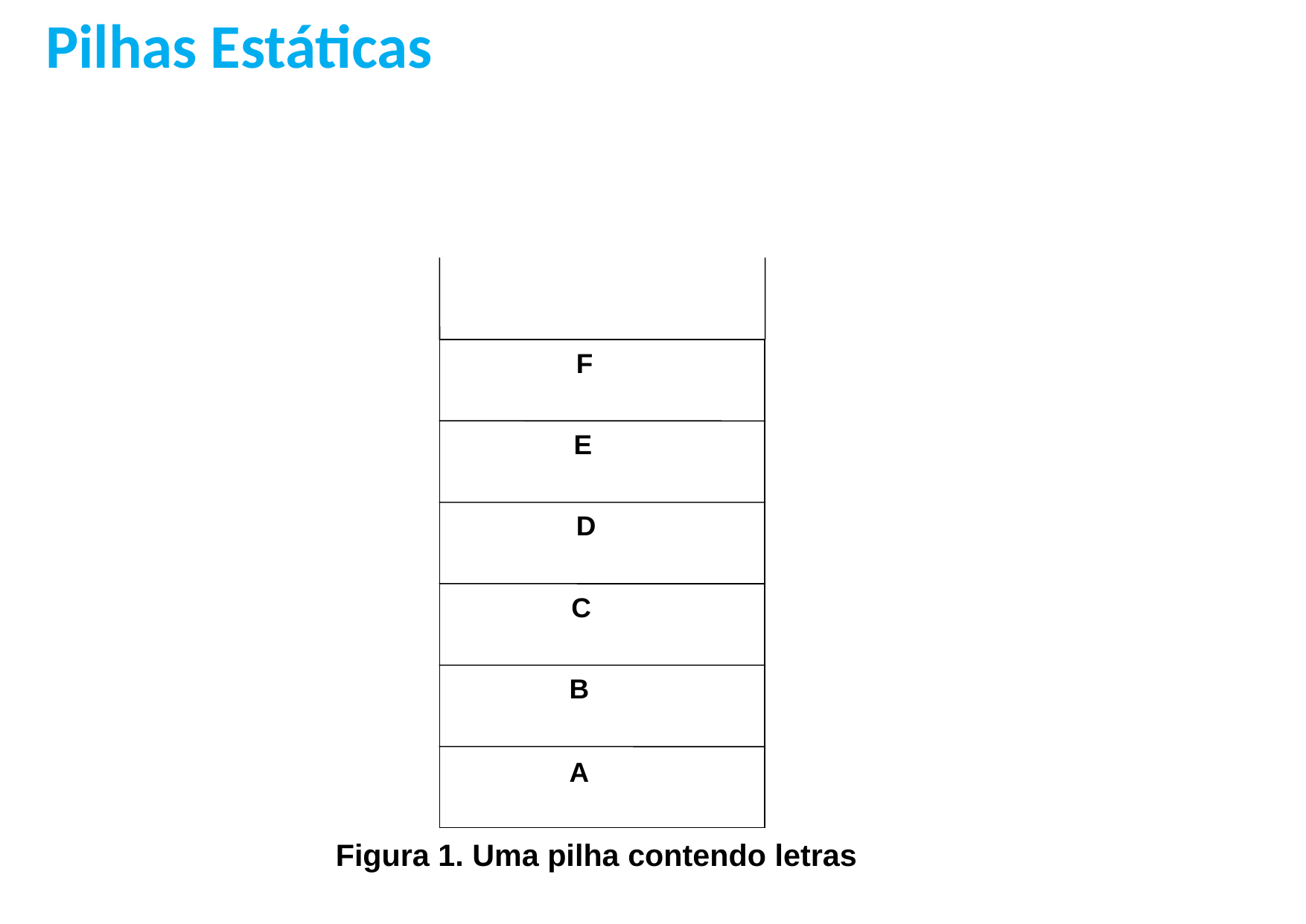

Pilhas Estáticas

F
E
D
C
B
A
Figura 1. Uma pilha contendo letras